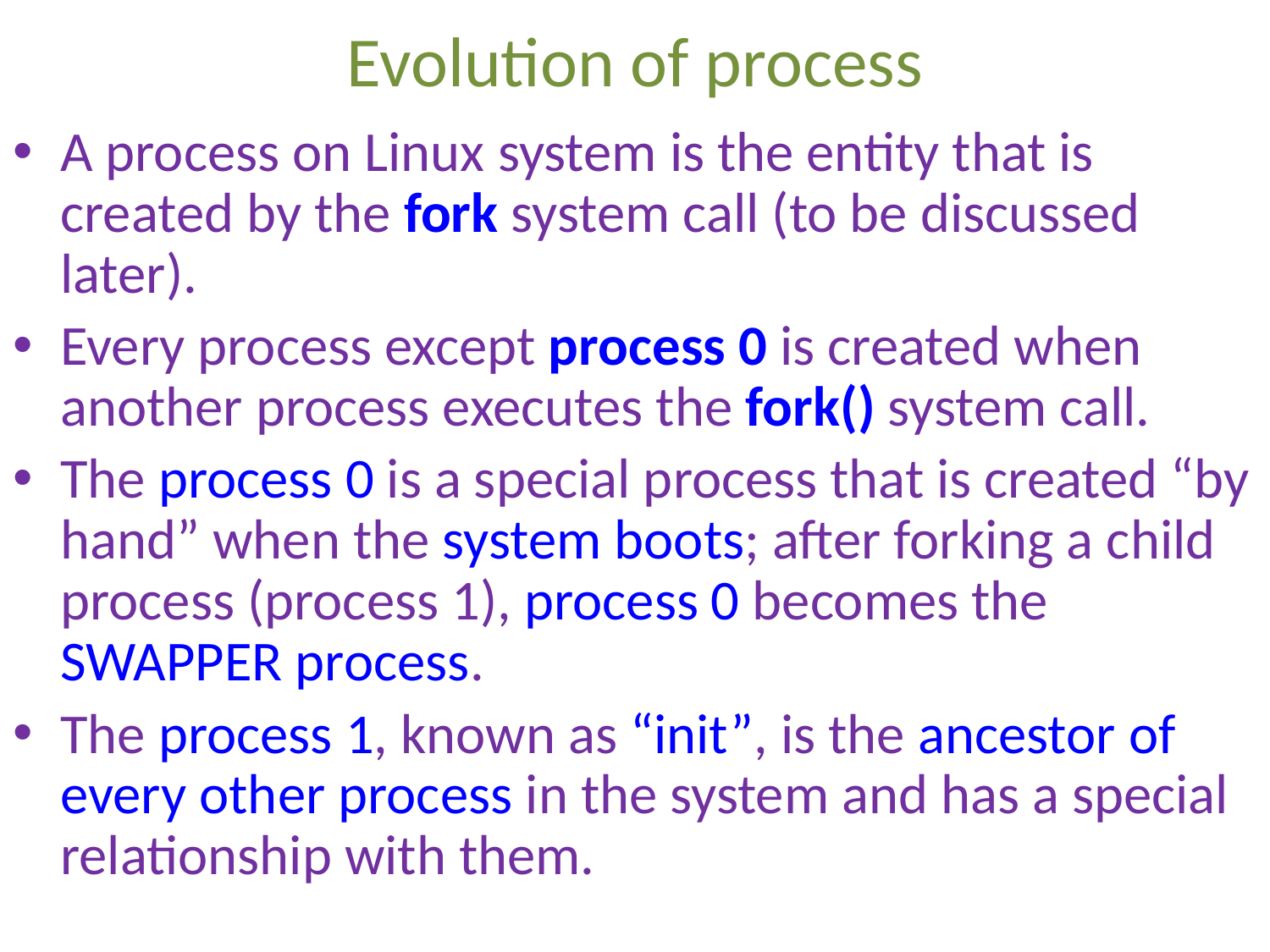

# Evolution of process
A process on Linux system is the entity that is created by the fork system call (to be discussed later).
Every process except process 0 is created when another process executes the fork() system call.
The process 0 is a special process that is created “by hand” when the system boots; after forking a child process (process 1), process 0 becomes the SWAPPER process.
The process 1, known as “init”, is the ancestor of every other process in the system and has a special relationship with them.